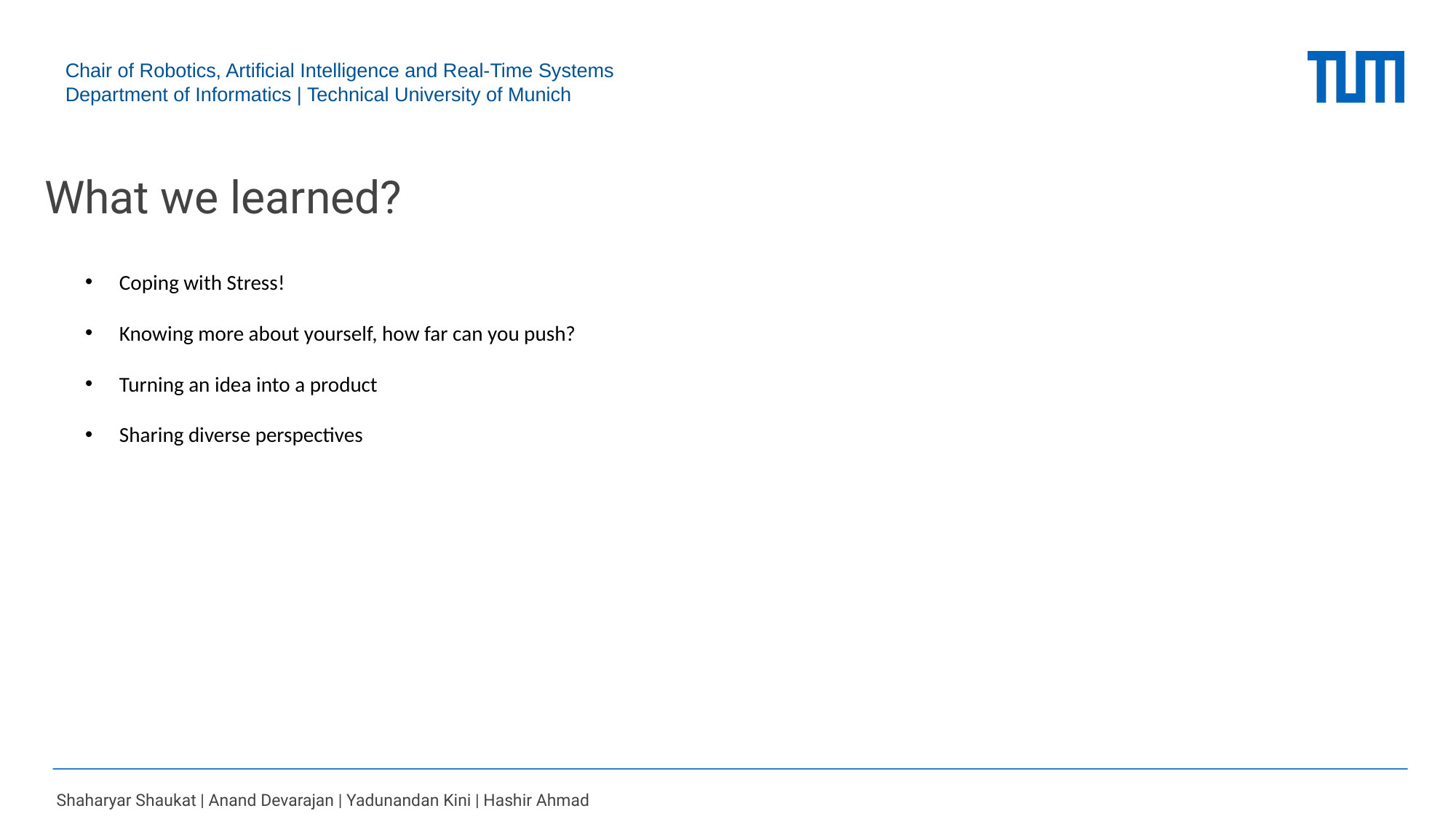

Chair of Robotics, Artificial Intelligence and Real-Time Systems
Department of Informatics | Technical University of Munich

# What we learned?
Coping with Stress!

Knowing more about yourself, how far can you push?

Turning an idea into a product

Sharing diverse perspectives
Shaharyar Shaukat | Anand Devarajan | Yadunandan Kini | Hashir Ahmad